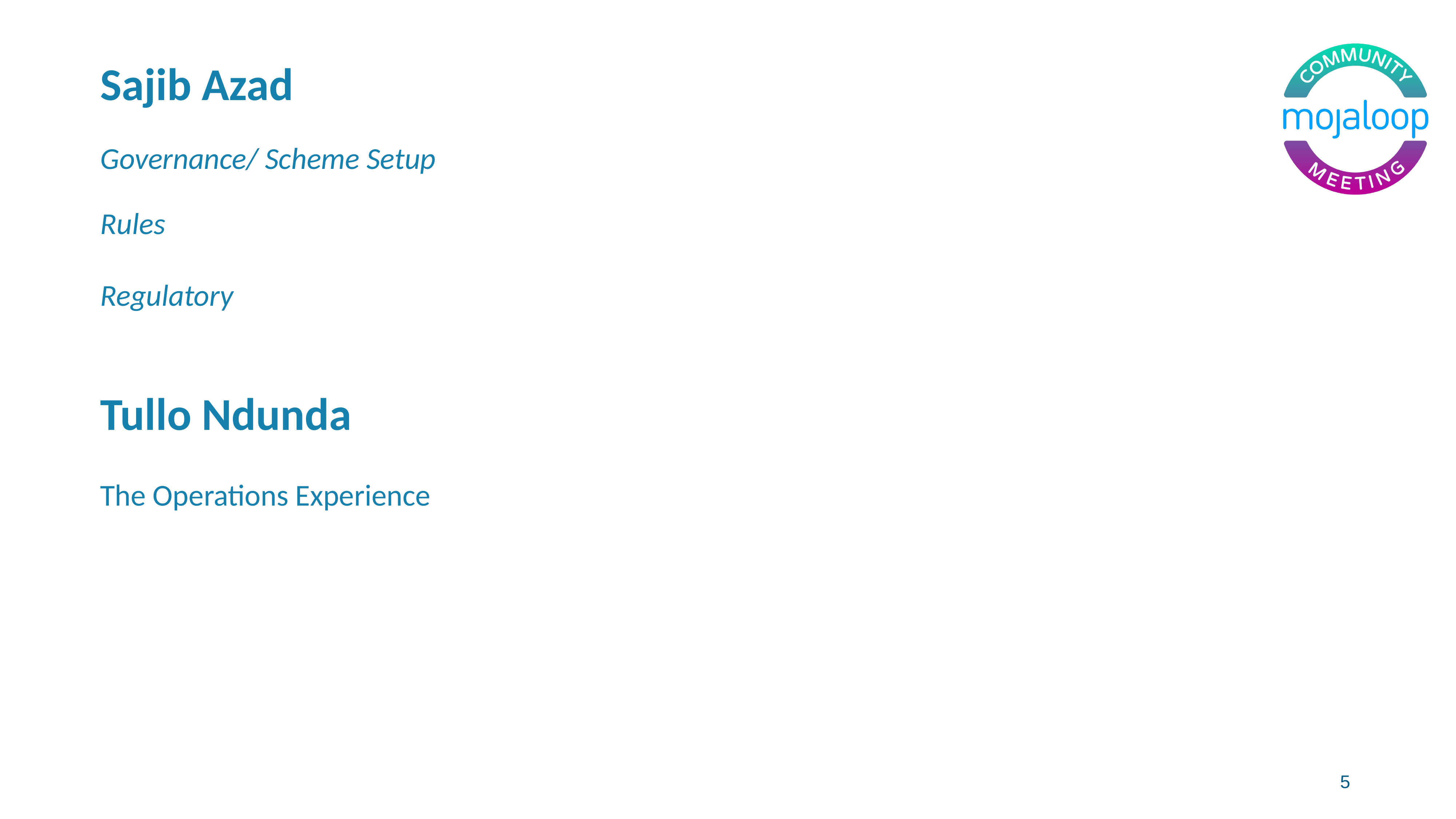

Sajib Azad
Governance/ Scheme Setup

Rules

Regulatory

Tullo Ndunda

The Operations Experience
5